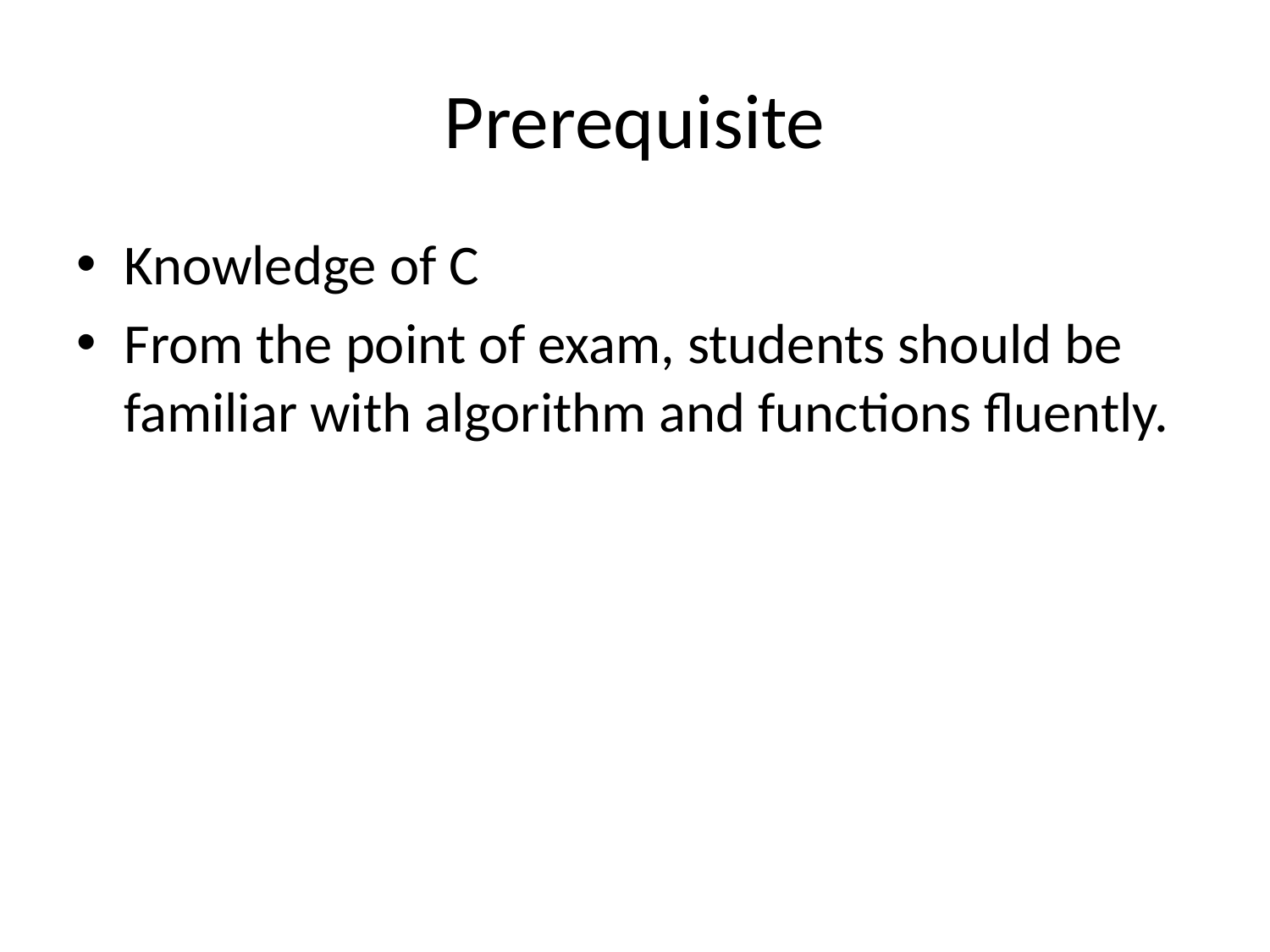

# Prerequisite
Knowledge of C
From the point of exam, students should be  familiar with algorithm and functions fluently.